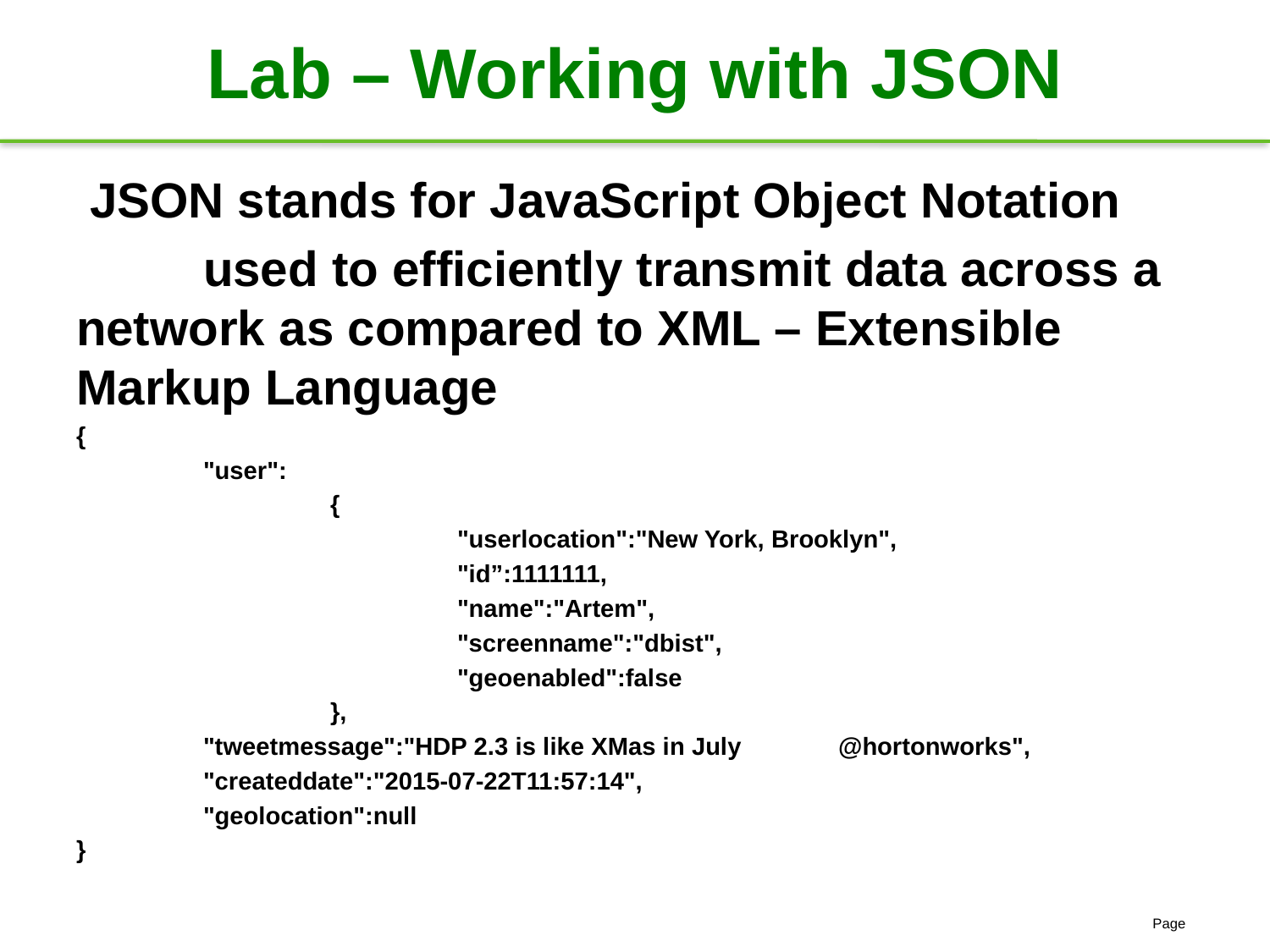

# Lab – Working with JSON
 JSON stands for JavaScript Object Notation
	used to efficiently transmit data across a network as compared to XML – Extensible Markup Language
{
 	"user":
		{
			"userlocation":"New York, Brooklyn",
			"id”:1111111,
			"name":"Artem",
			"screenname":"dbist",
			"geoenabled":false
		},
	"tweetmessage":"HDP 2.3 is like XMas in July 	@hortonworks",
	"createddate":"2015-07-22T11:57:14",
	"geolocation":null
}

Page